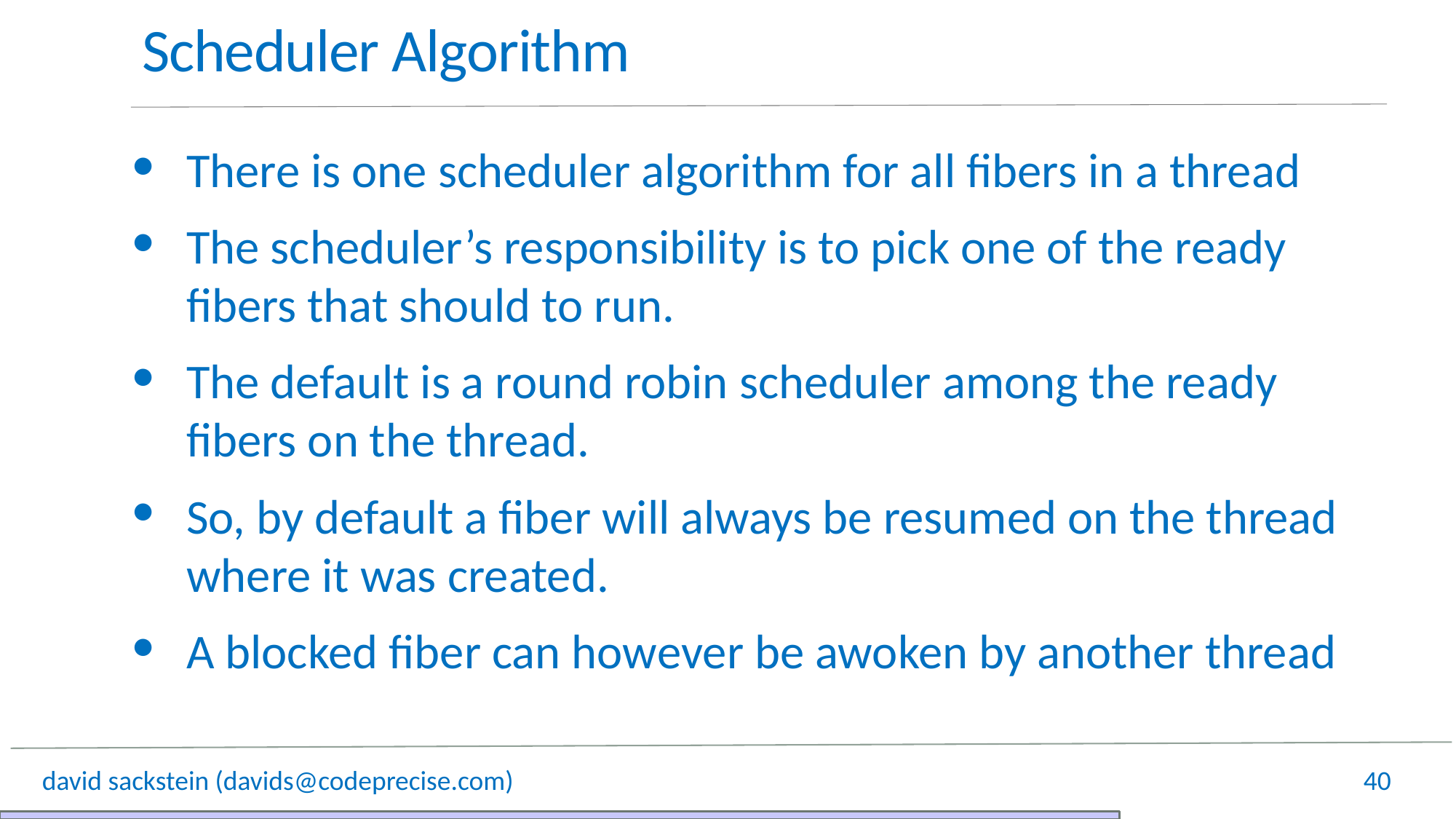

# Scheduler Algorithm
There is one scheduler algorithm for all fibers in a thread
The scheduler’s responsibility is to pick one of the ready fibers that should to run.
The default is a round robin scheduler among the ready fibers on the thread.
So, by default a fiber will always be resumed on the thread where it was created.
A blocked fiber can however be awoken by another thread